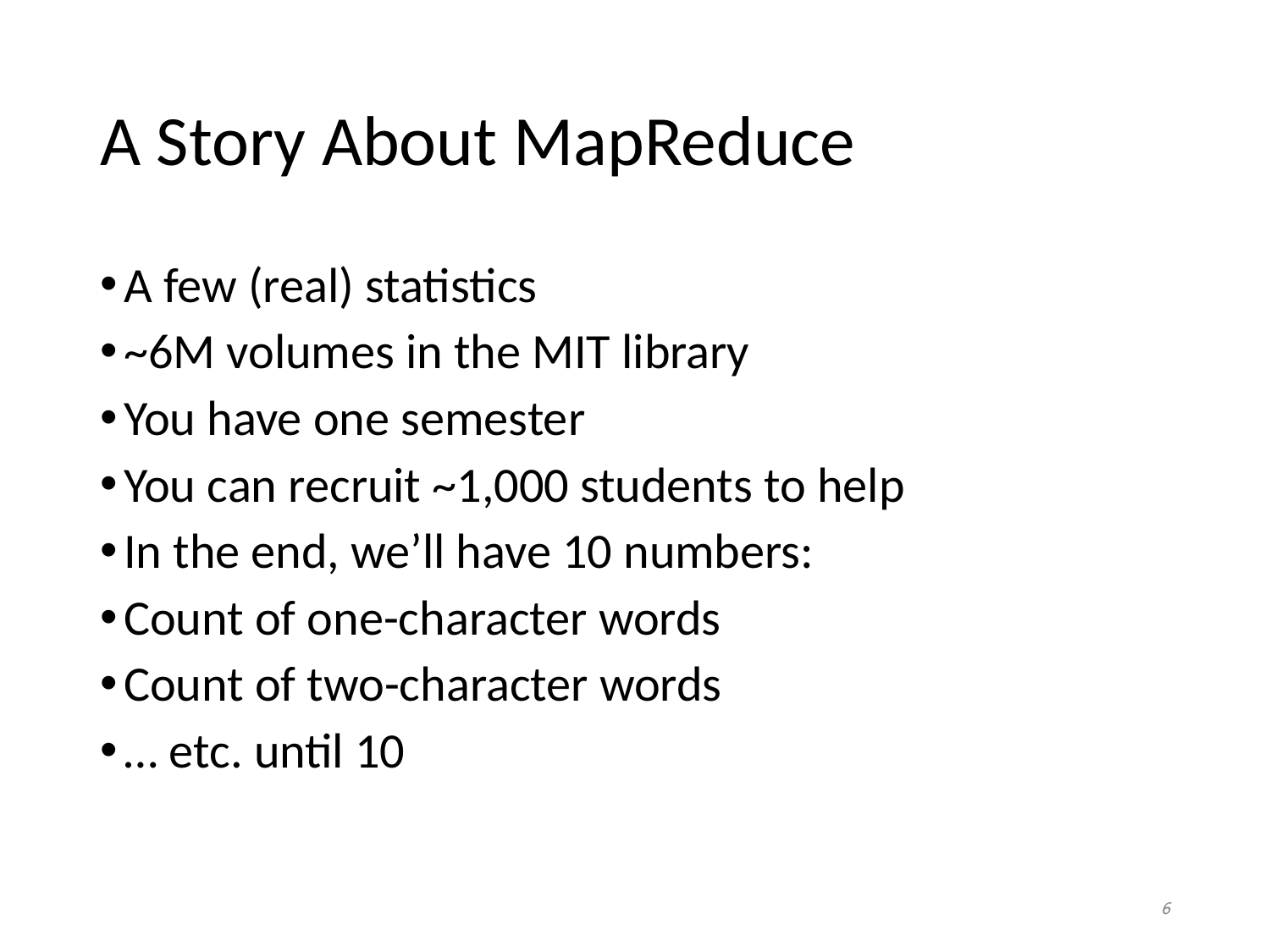

# A Story About MapReduce
A few (real) statistics
~6M volumes in the MIT library
You have one semester
You can recruit ~1,000 students to help
In the end, we’ll have 10 numbers:
Count of one-character words
Count of two-character words
… etc. until 10
6